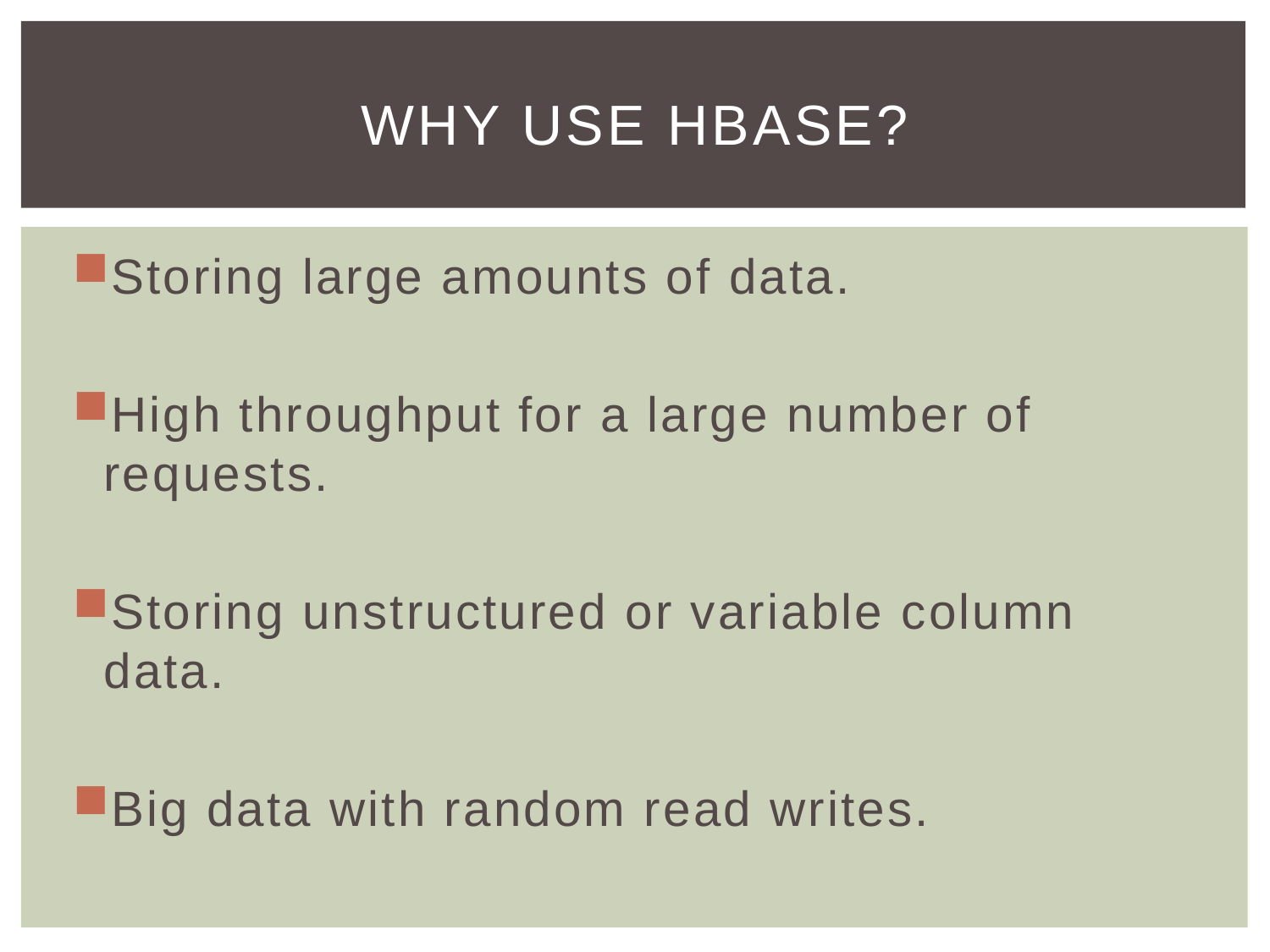

# Why use hbase?
Storing large amounts of data.

High throughput for a large number of requests.

Storing unstructured or variable column data.

Big data with random read writes.